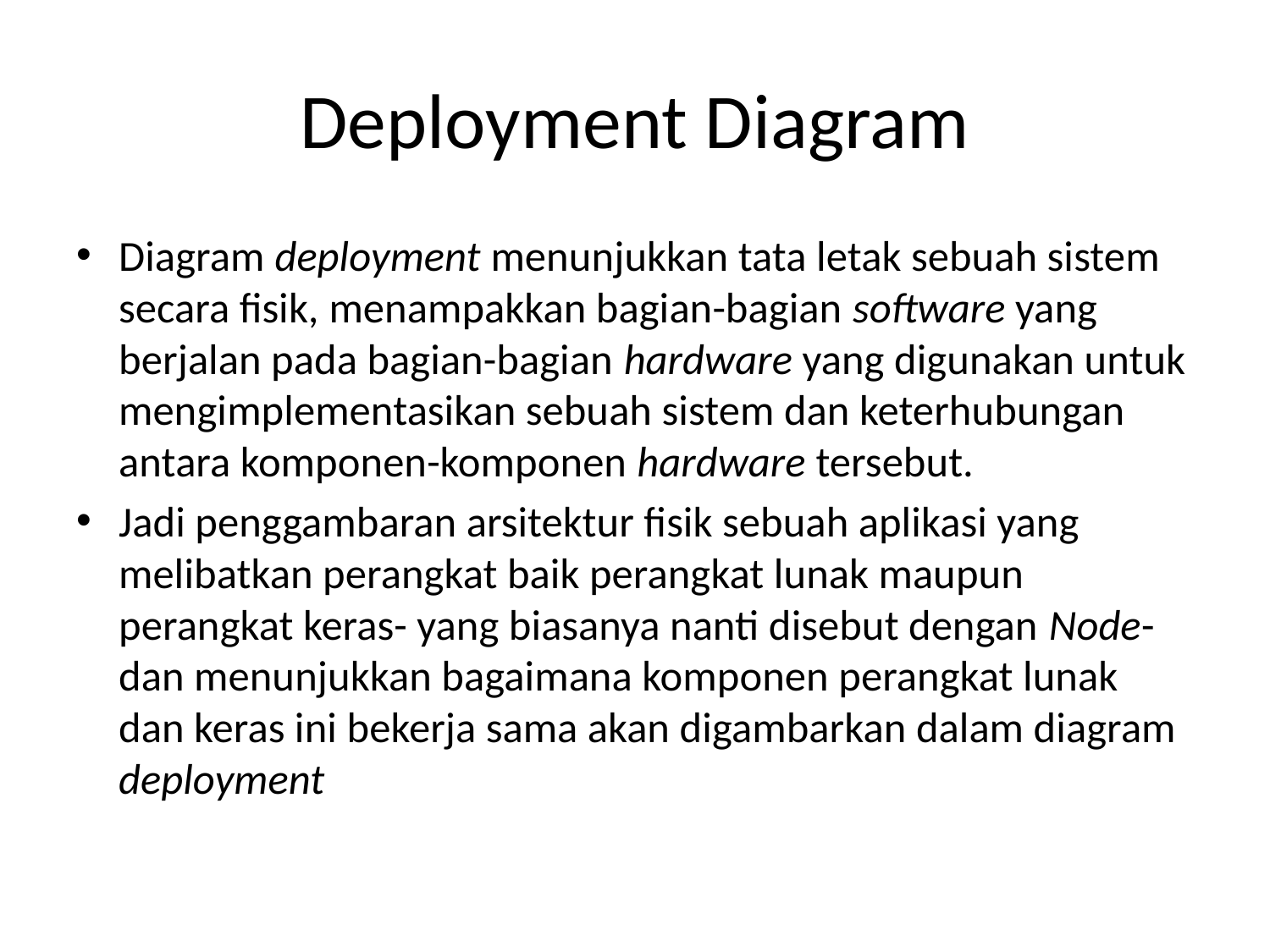

# Deployment Diagram
Diagram deployment menunjukkan tata letak sebuah sistem secara fisik, menampakkan bagian-bagian software yang berjalan pada bagian-bagian hardware yang digunakan untuk mengimplementasikan sebuah sistem dan keterhubungan antara komponen-komponen hardware tersebut.
Jadi penggambaran arsitektur fisik sebuah aplikasi yang melibatkan perangkat baik perangkat lunak maupun perangkat keras- yang biasanya nanti disebut dengan Node- dan menunjukkan bagaimana komponen perangkat lunak dan keras ini bekerja sama akan digambarkan dalam diagram deployment